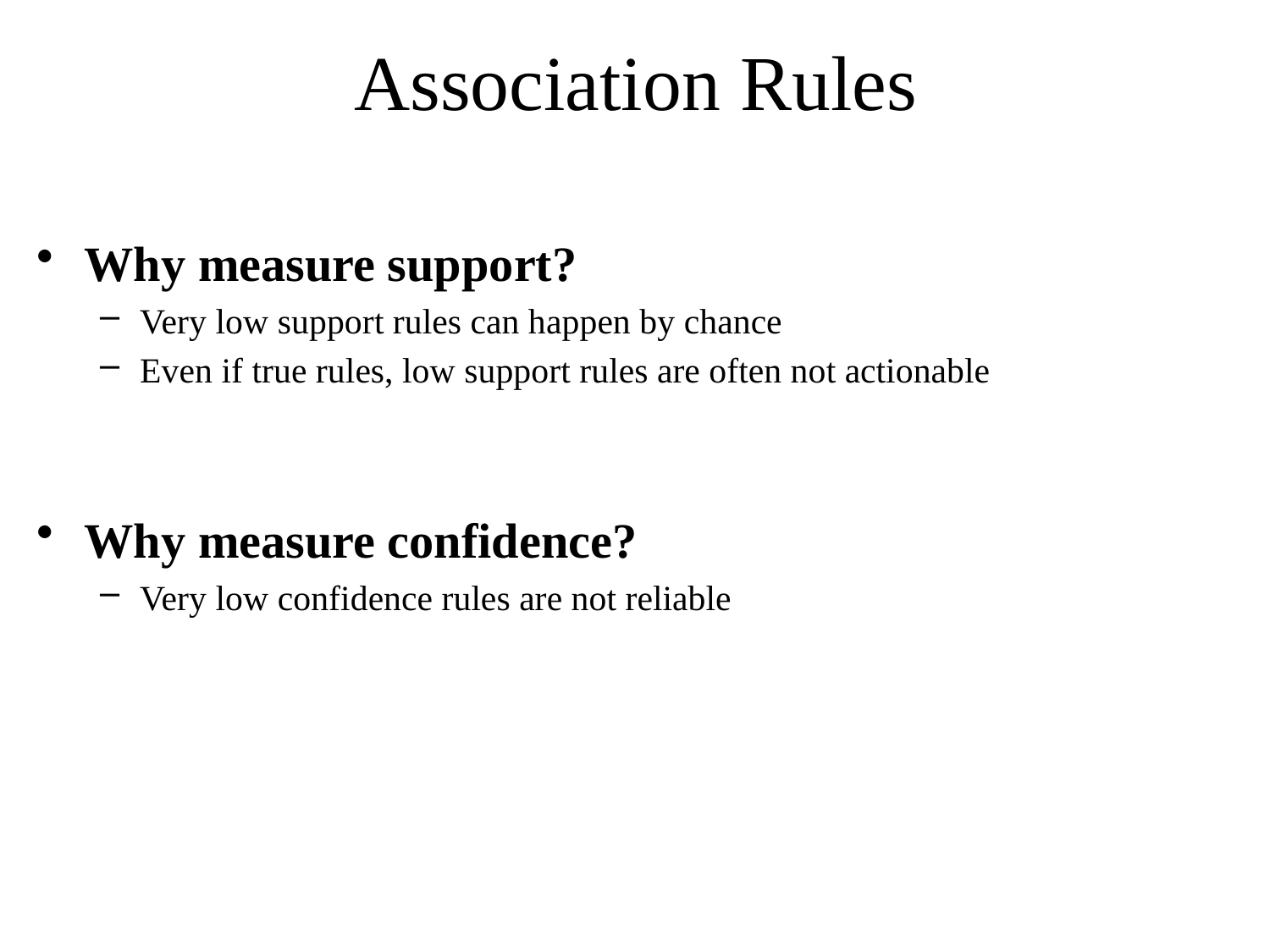

# Association Rules

Why measure support?
Very low support rules can happen by chance
Even if true rules, low support rules are often not actionable

Why measure confidence?
Very low confidence rules are not reliable